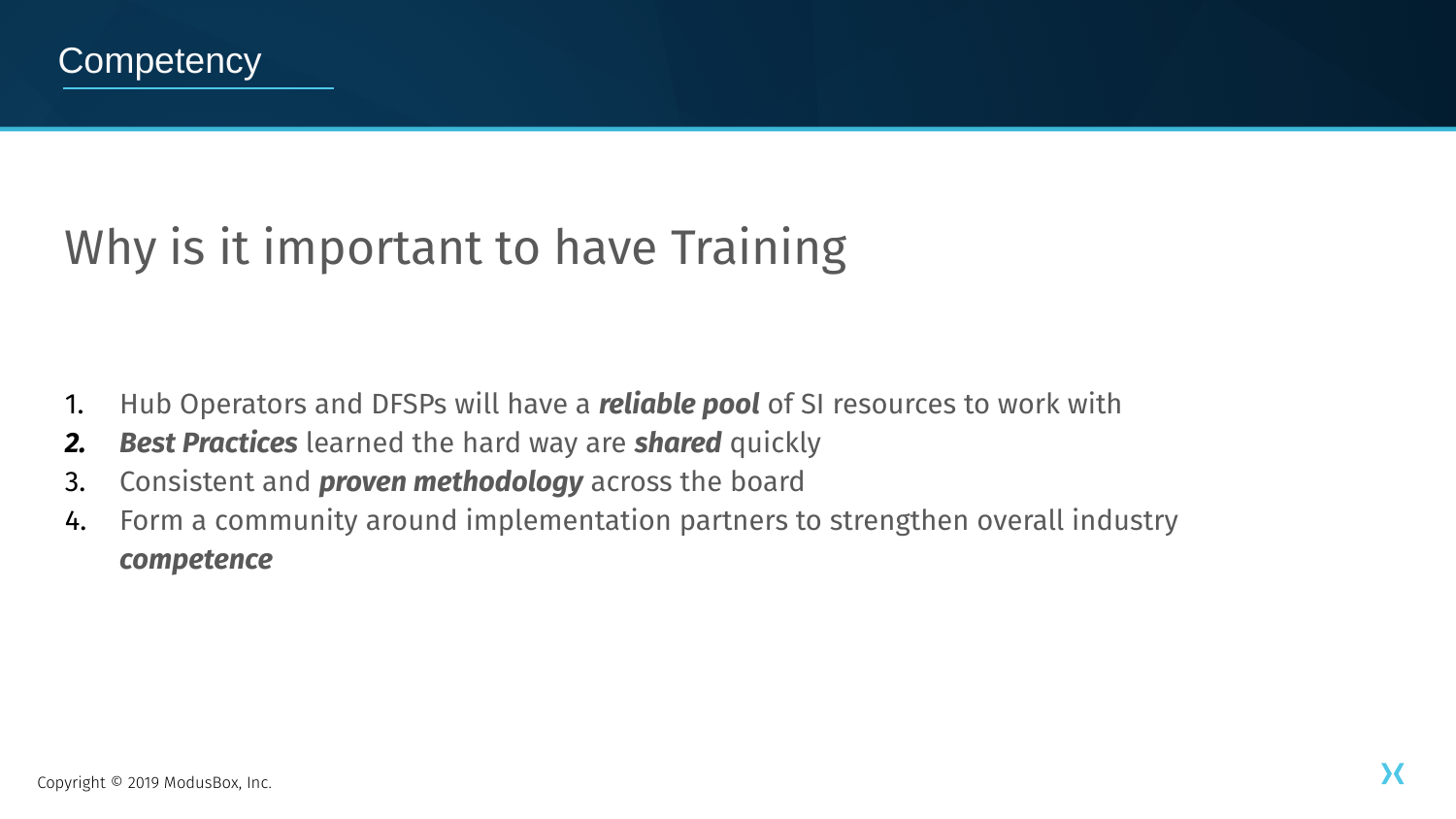

# Competency

Why is it important to have Training

Hub Operators and DFSPs will have a reliable pool of SI resources to work with
Best Practices learned the hard way are shared quickly
Consistent and proven methodology across the board
Form a community around implementation partners to strengthen overall industry competence